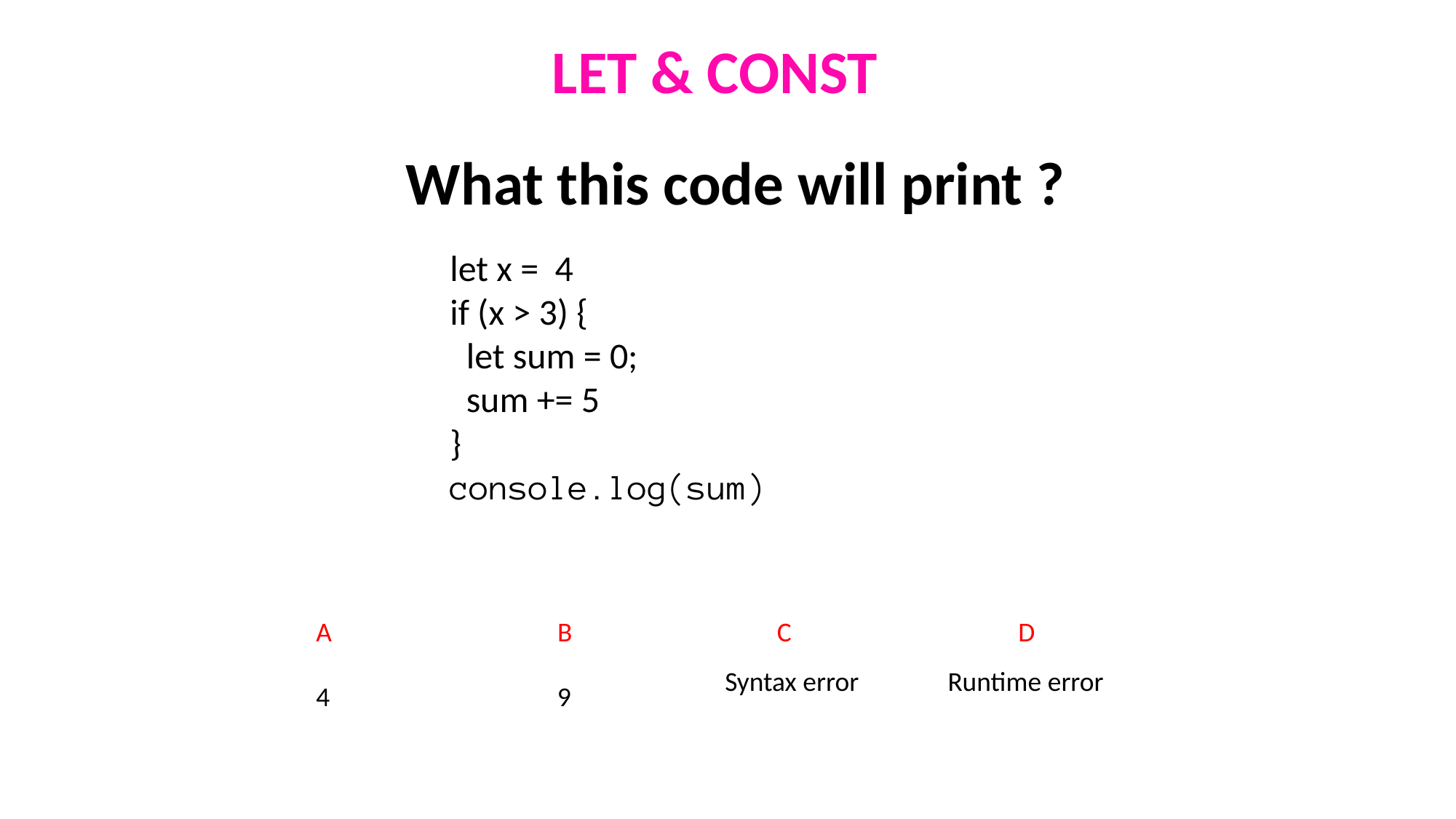

LET & CONST
What this code will print ?
let x =  4
if (x > 3) {
  let sum = 0;
  sum += 5
}
console.log(sum)
A
B
C
D
Syntax error
Runtime error
4
9